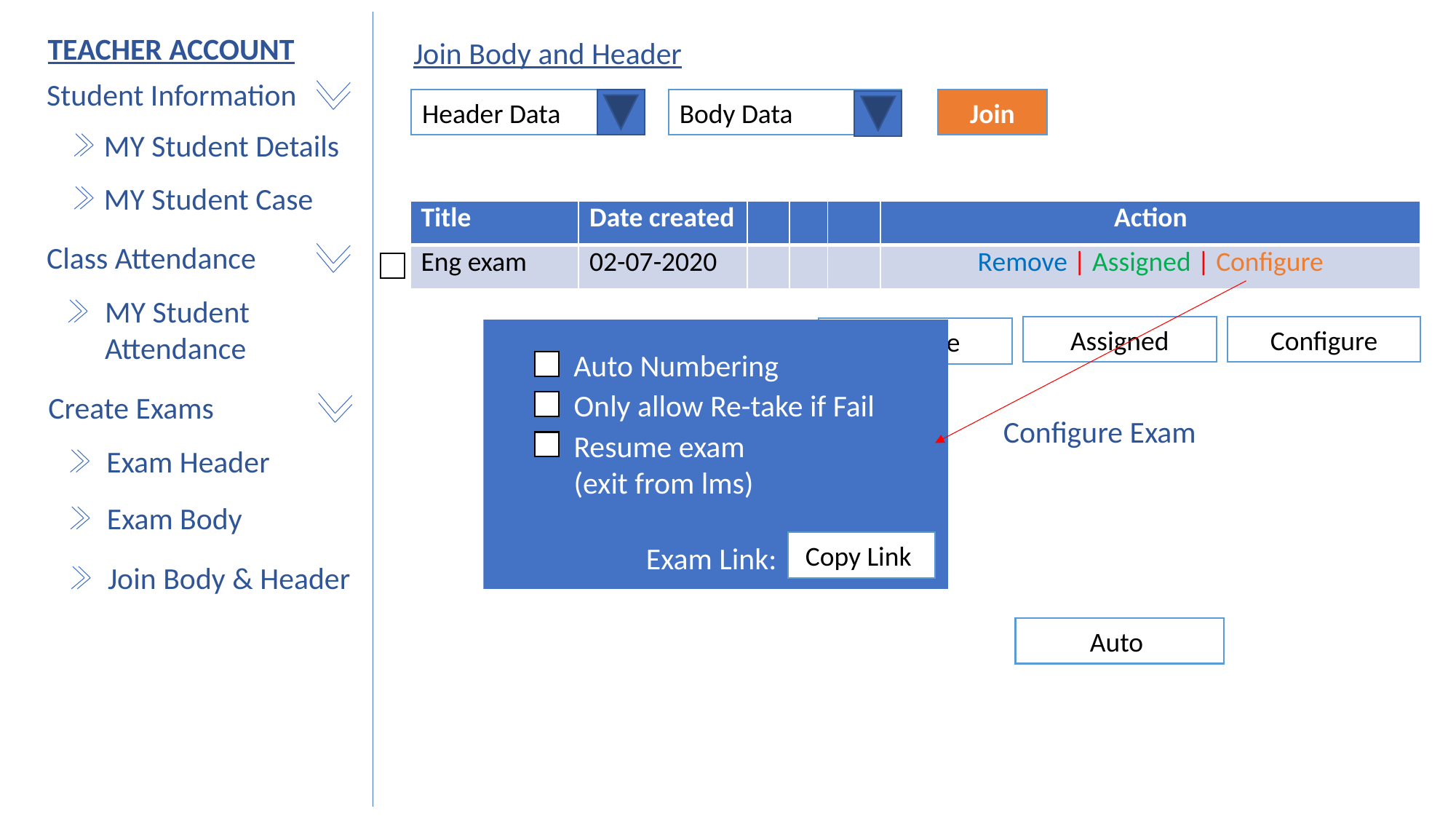

TEACHER ACCOUNT
Join Body and Header
Student Information

Header Data
Body Data
Join

MY Student Details
MY Student Case
| Title | Date created |  |  |  | Action |
| --- | --- | --- | --- | --- | --- |
| Eng exam | 02-07-2020 |  |  |  | Remove | Assigned | Configure |
Class Attendance

MY Student Attendance
Assigned
Configure
Remove

Auto Numbering

Only allow Re-take if Fail
Create Exams

Configure Exam
Resume exam (exit from lms)

Exam Header
Exam Body
Copy Link
Exam Link:
Join Body & Header
Auto